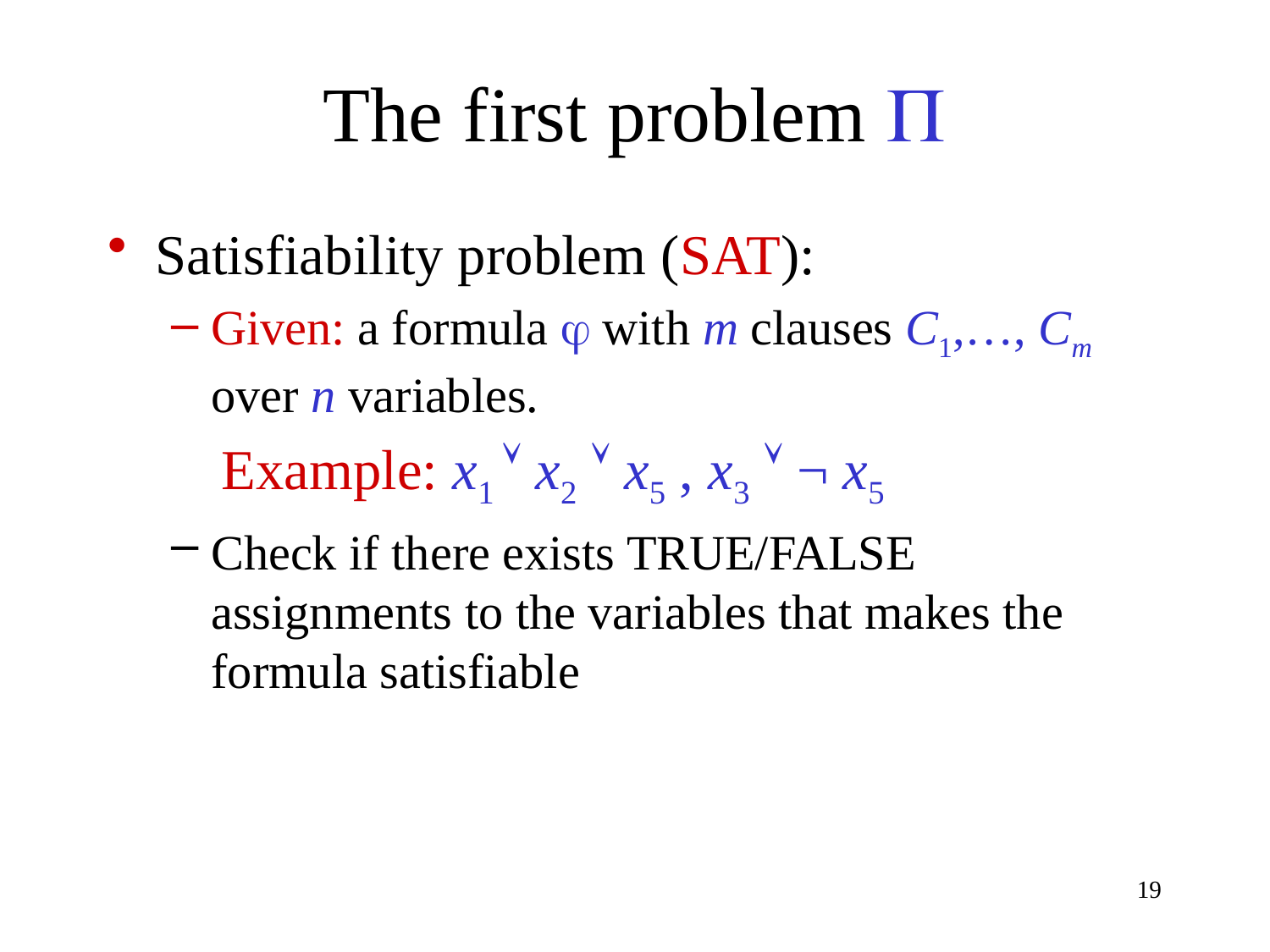

# The first problem Π
Satisfiability problem (SAT):
Given: a formula ϕ with m clauses C1,…, Cm over n variables.
        Example: x1 ∨ x2 ∨ x5 , x3 ∨ ¬ x5
Check if there exists TRUE/FALSE assignments to the variables that makes the formula satisfiable
19